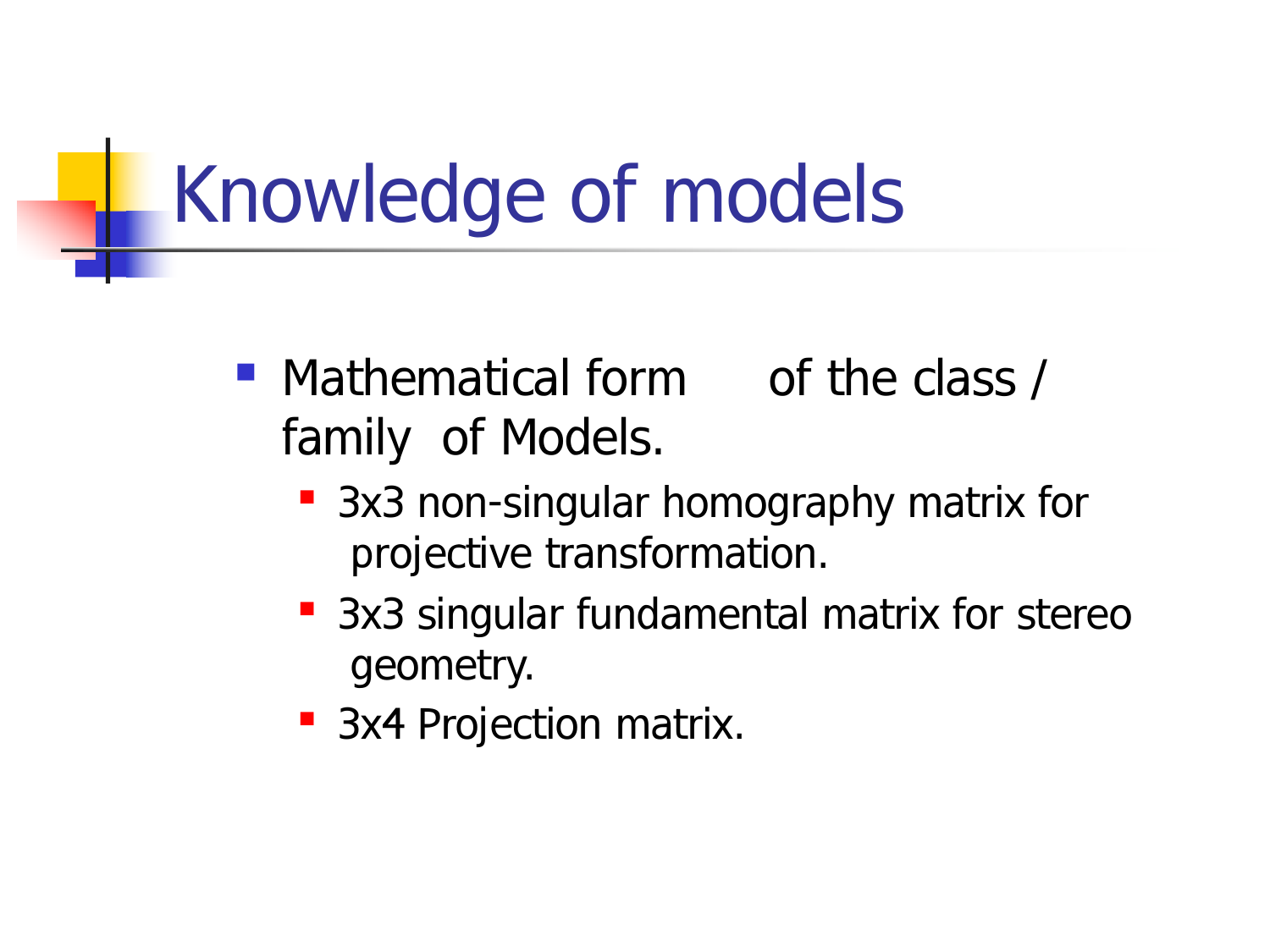

# Knowledge of models
Mathematical form	of the class / family  of Models.
3x3 non-singular homography matrix for  projective transformation.
3x3 singular fundamental matrix for stereo  geometry.
3x4 Projection matrix.